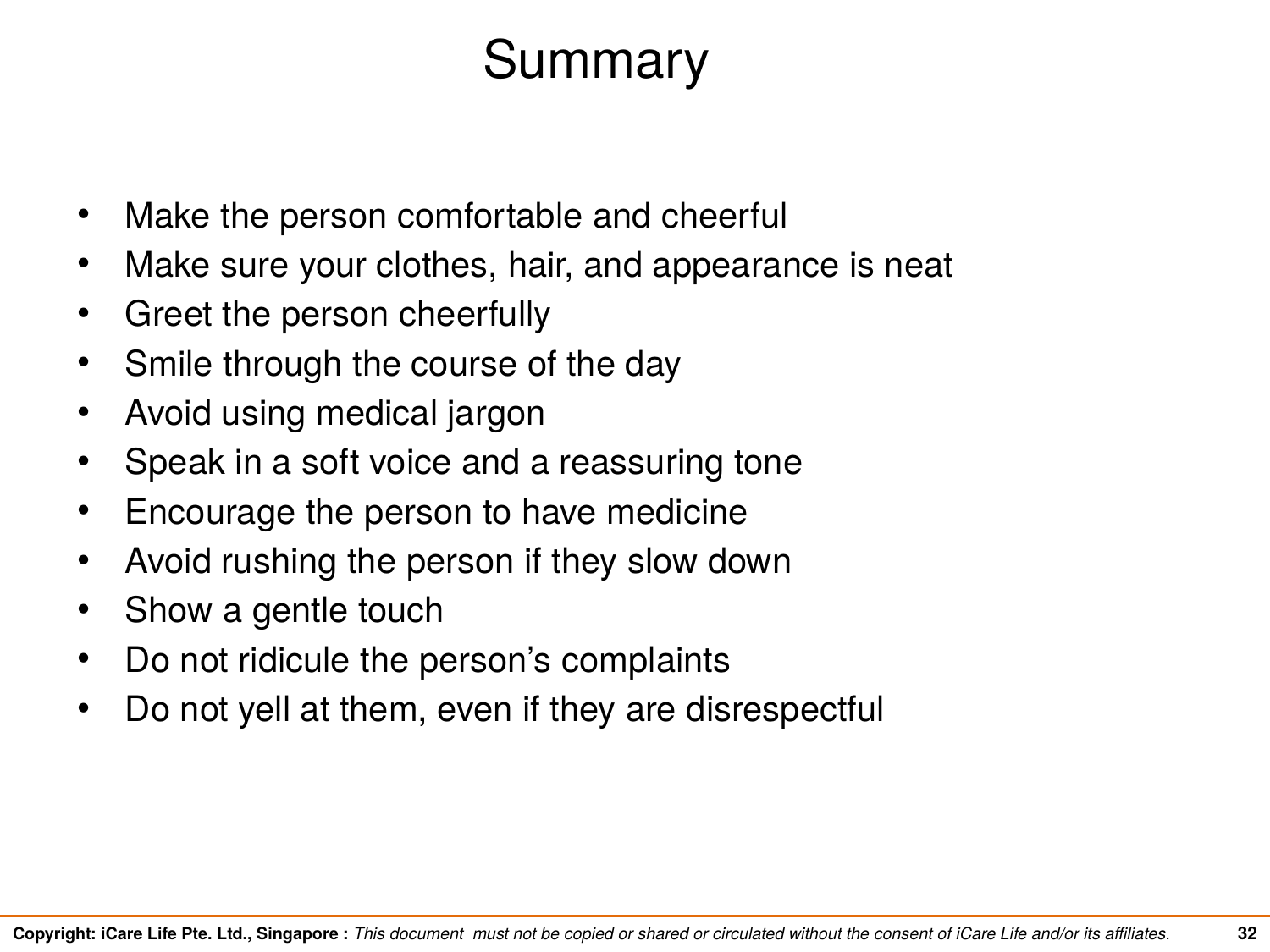

# Summary
Make the person comfortable and cheerful
Make sure your clothes, hair, and appearance is neat
Greet the person cheerfully
Smile through the course of the day
Avoid using medical jargon
Speak in a soft voice and a reassuring tone
Encourage the person to have medicine
Avoid rushing the person if they slow down
Show a gentle touch
Do not ridicule the person’s complaints
Do not yell at them, even if they are disrespectful
32
Copyright: iCare Life Pte. Ltd., Singapore : This document  must not be copied or shared or circulated without the consent of iCare Life and/or its affiliates.